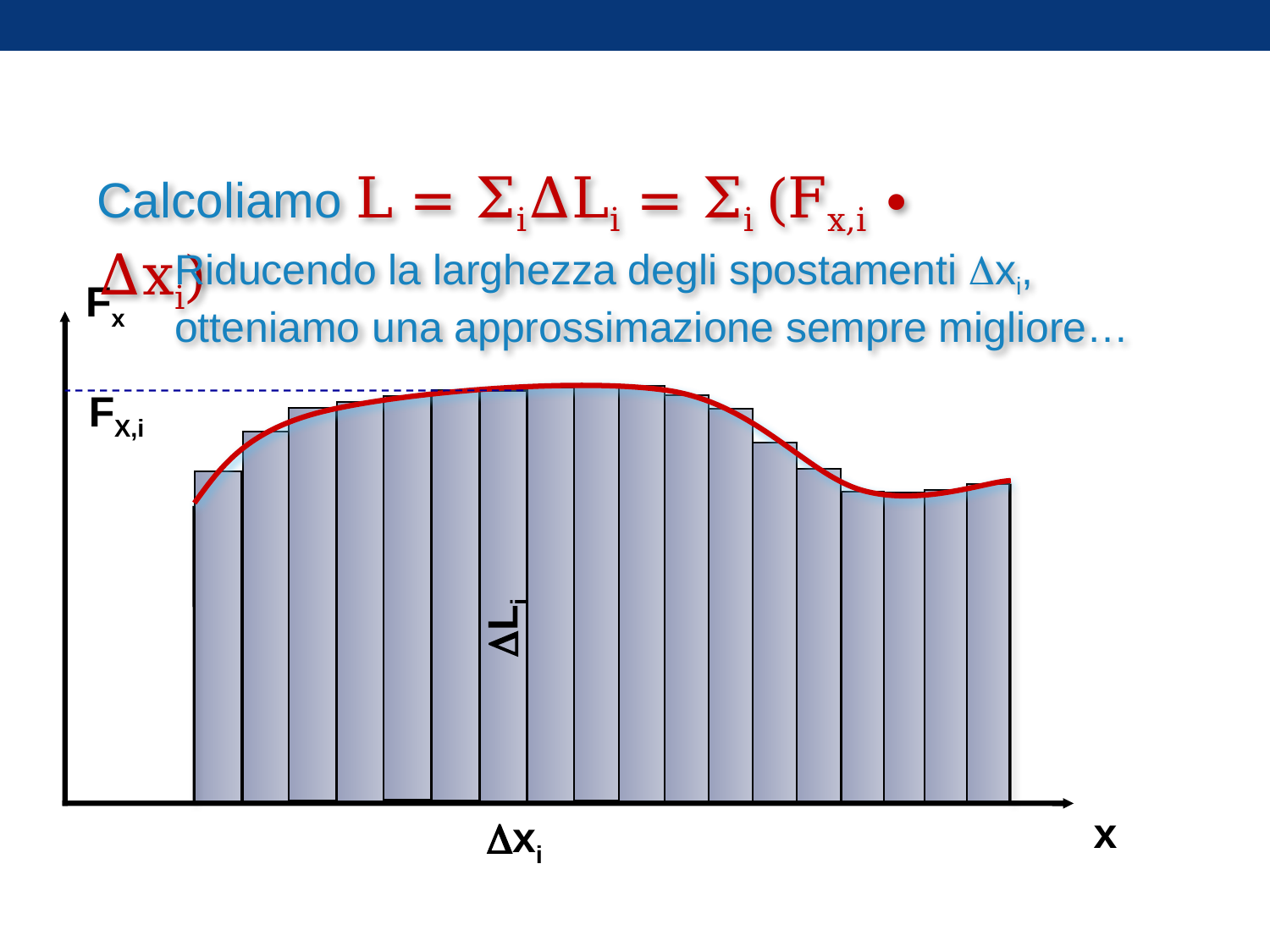

Calcoliamo L = ΣiΔLi = Σi (Fx,i ∙ Δxi)
Riducendo la larghezza degli spostamenti Δxi, otteniamo una approssimazione sempre migliore…
Fx

FX,i

ΔLi

x

Δxi
11